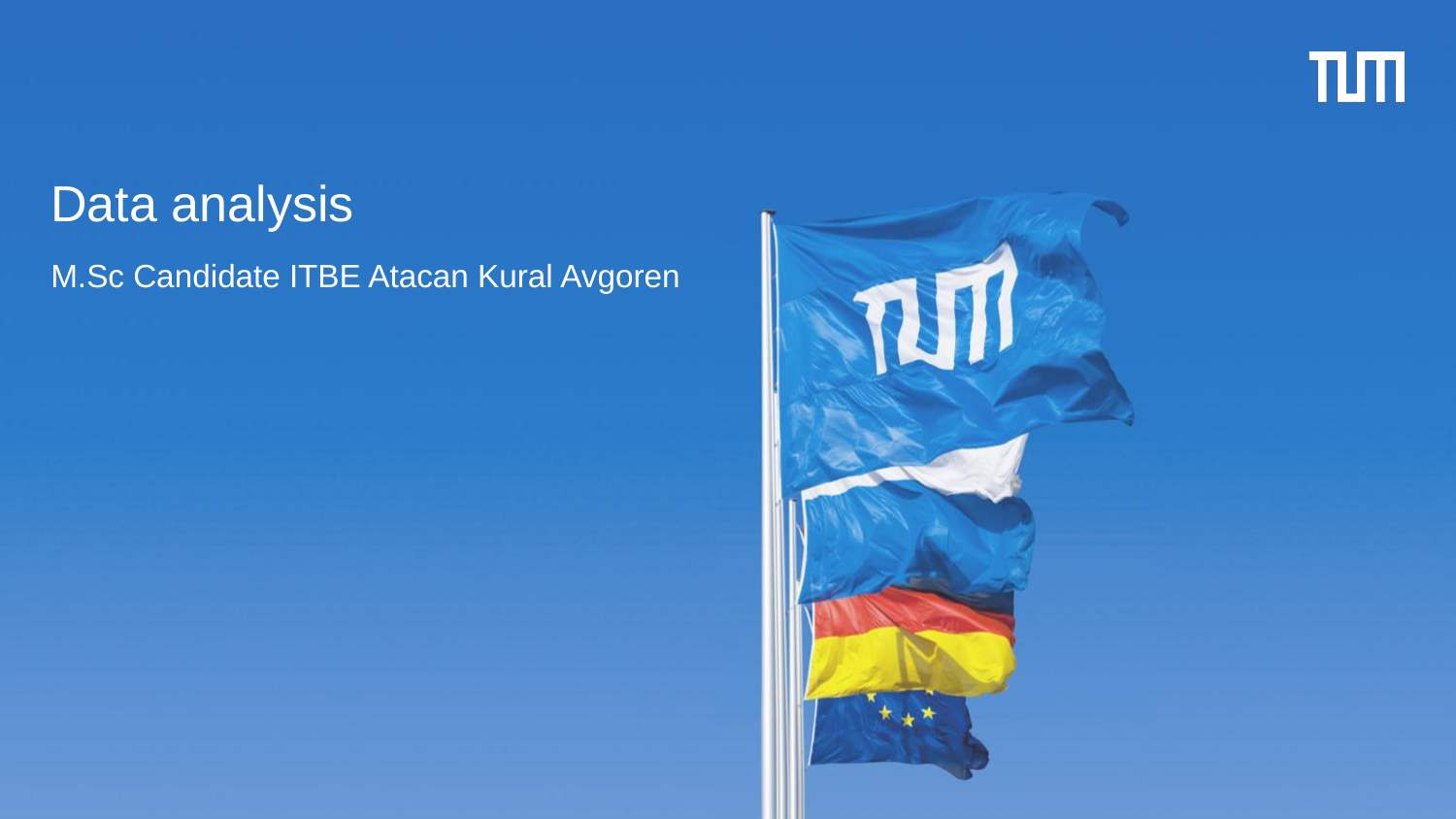

# Data analysis
M.Sc Candidate ITBE Atacan Kural Avgoren